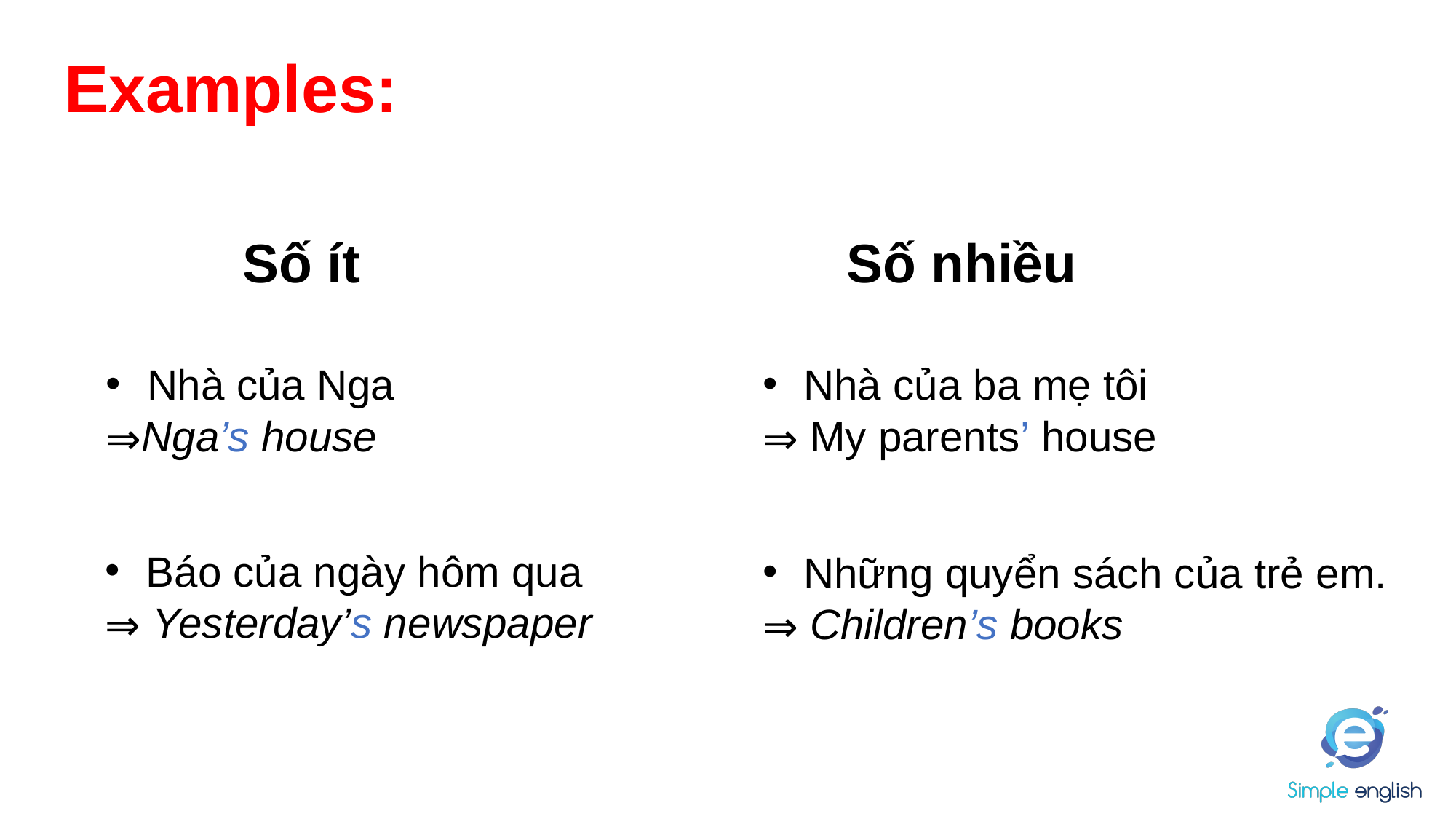

# Examples:
Số ít
Số nhiều
Nhà của Nga
Nga’s house
Nhà của ba mẹ tôi
 My parents’ house
Báo của ngày hôm qua
 Yesterday’s newspaper
Những quyển sách của trẻ em.
 Children’s books